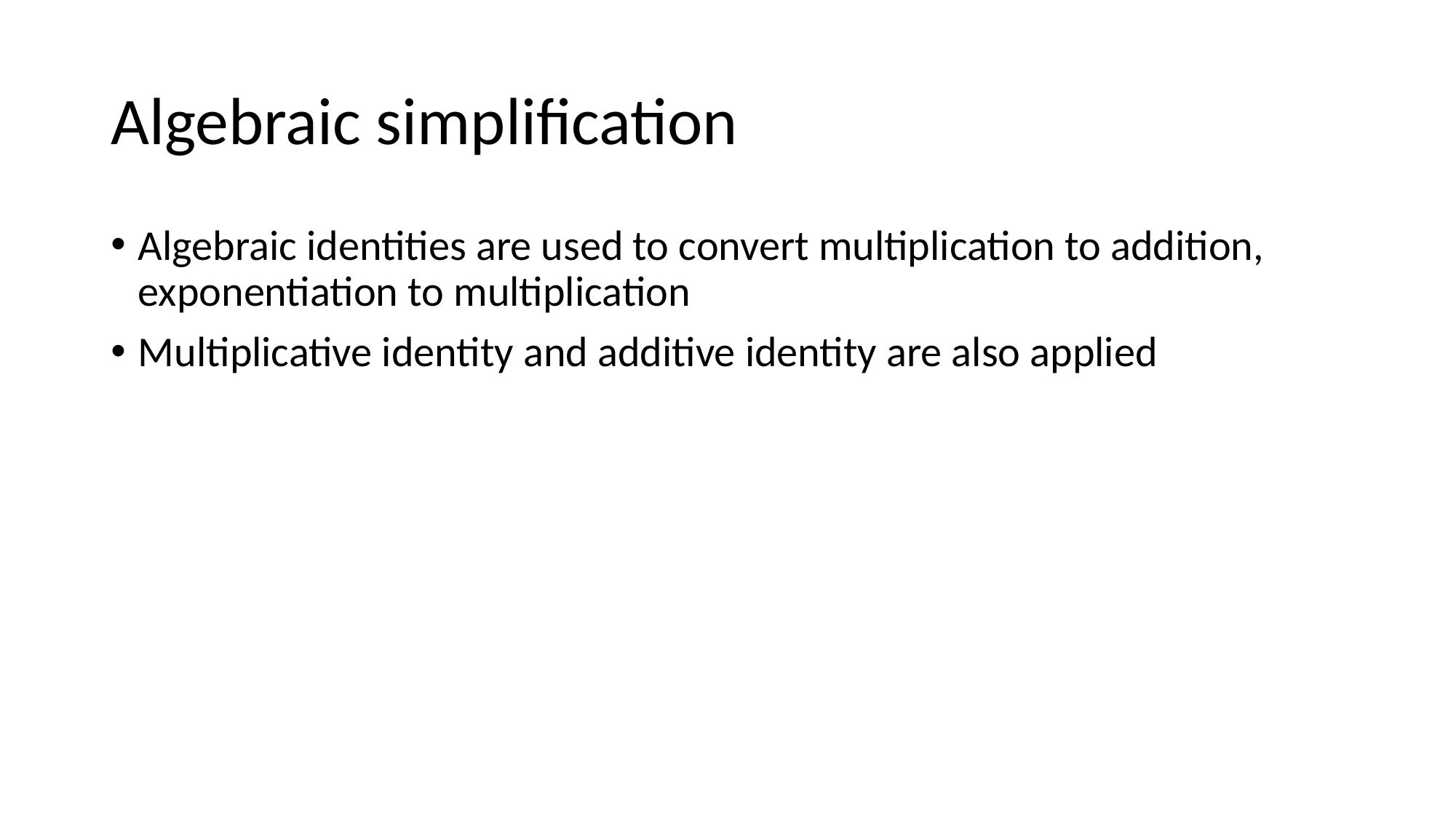

# Algebraic simplification
Algebraic identities are used to convert multiplication to addition, exponentiation to multiplication
Multiplicative identity and additive identity are also applied